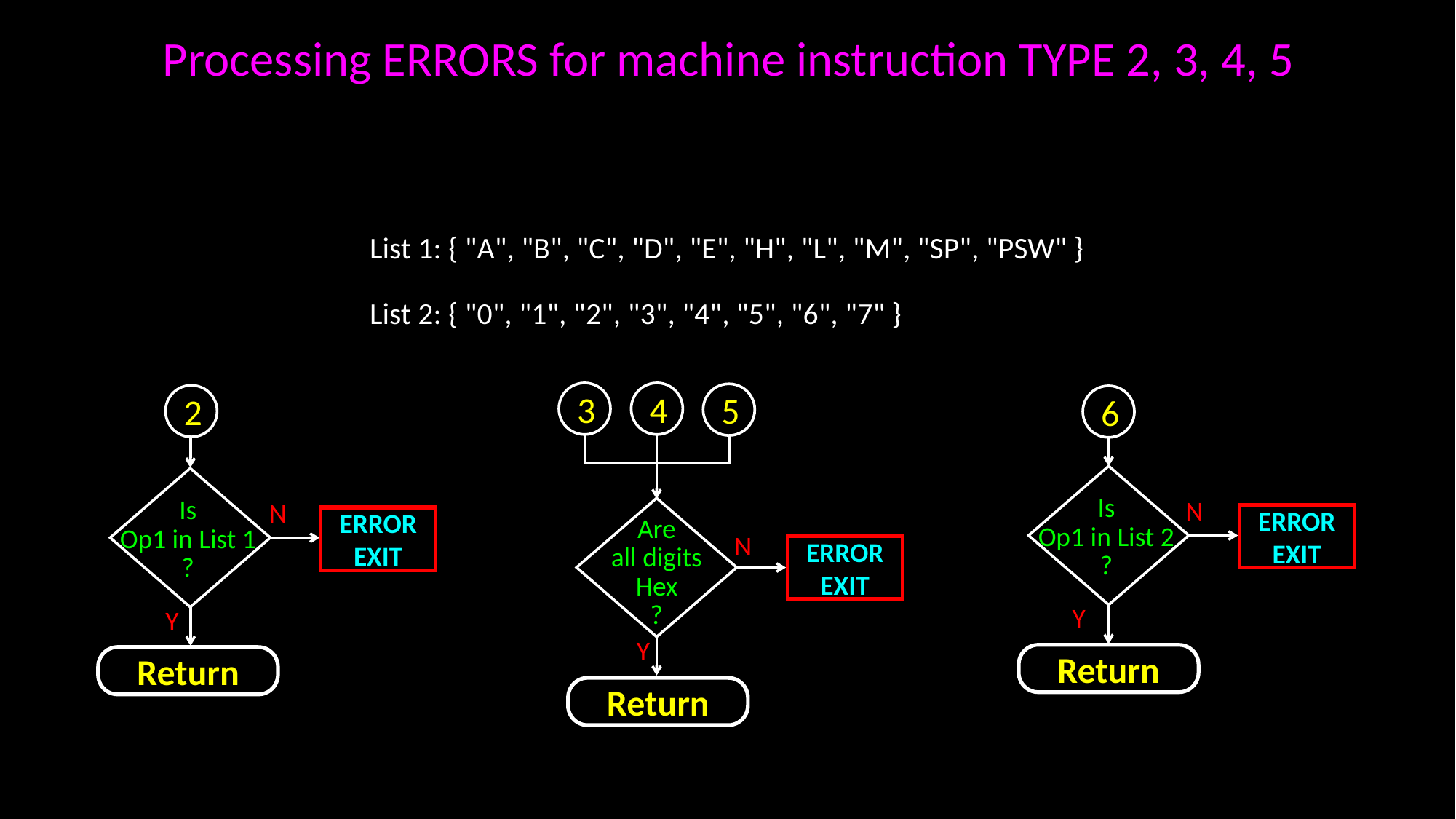

Processing ERRORS for machine instruction TYPE 2, 3, 4, 5
List 1: { "A", "B", "C", "D", "E", "H", "L", "M", "SP", "PSW" }
List 2: { "0", "1", "2", "3", "4", "5", "6", "7" }
3
4
5
2
6

Is
Op1 in List 2
?

Is
Op1 in List 1
?
N
N

Are
all digits
Hex
?
ERROR
EXIT
ERROR
EXIT
N
ERROR
EXIT
Y
Y
Y
Return
Return
Return